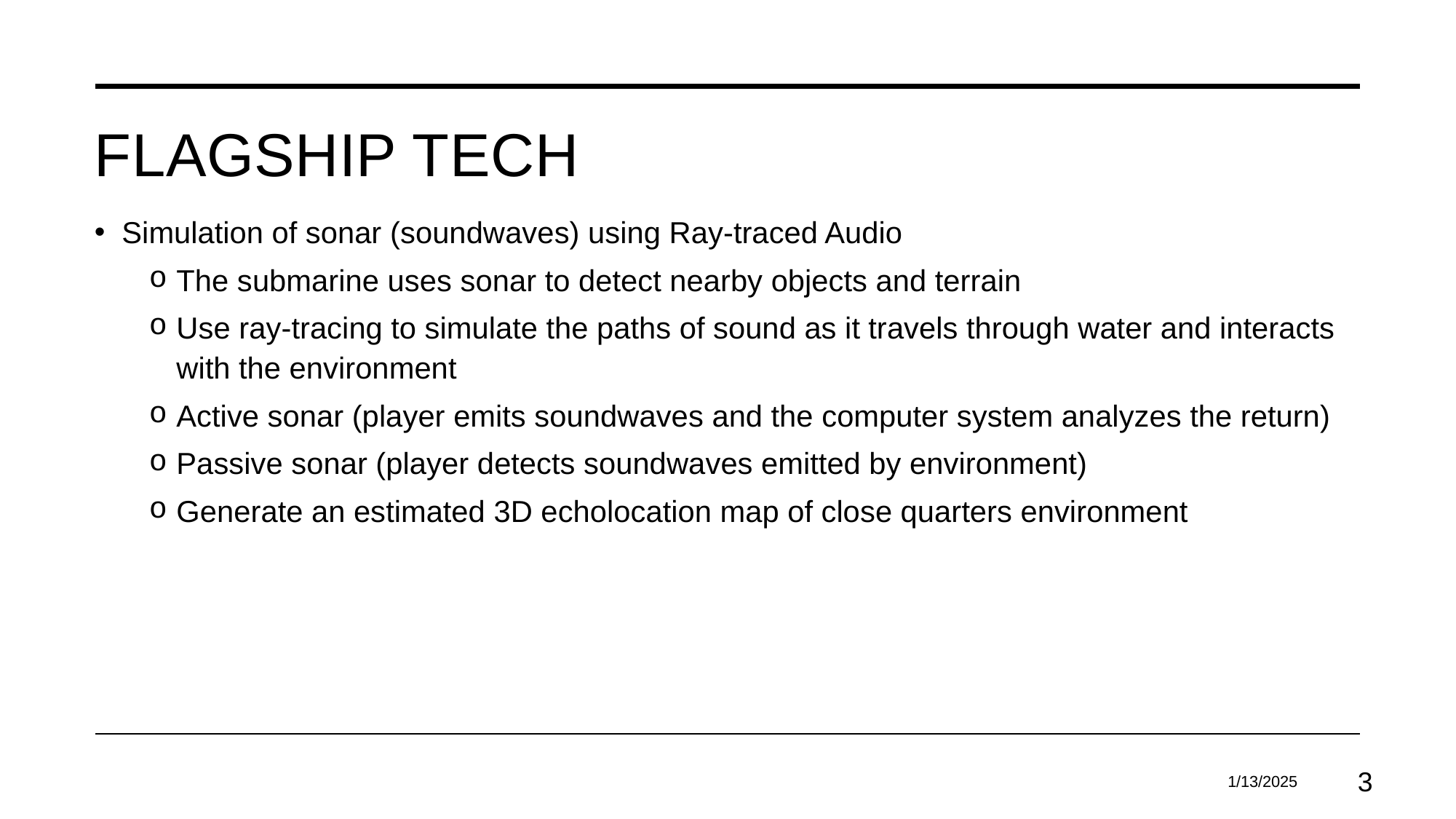

# Flagship tech

Simulation of sonar (soundwaves) using Ray-traced Audio
The submarine uses sonar to detect nearby objects and terrain
Use ray-tracing to simulate the paths of sound as it travels through water and interacts with the environment
Active sonar (player emits soundwaves and the computer system analyzes the return)
Passive sonar (player detects soundwaves emitted by environment)
Generate an estimated 3D echolocation map of close quarters environment

1/13/2025
3